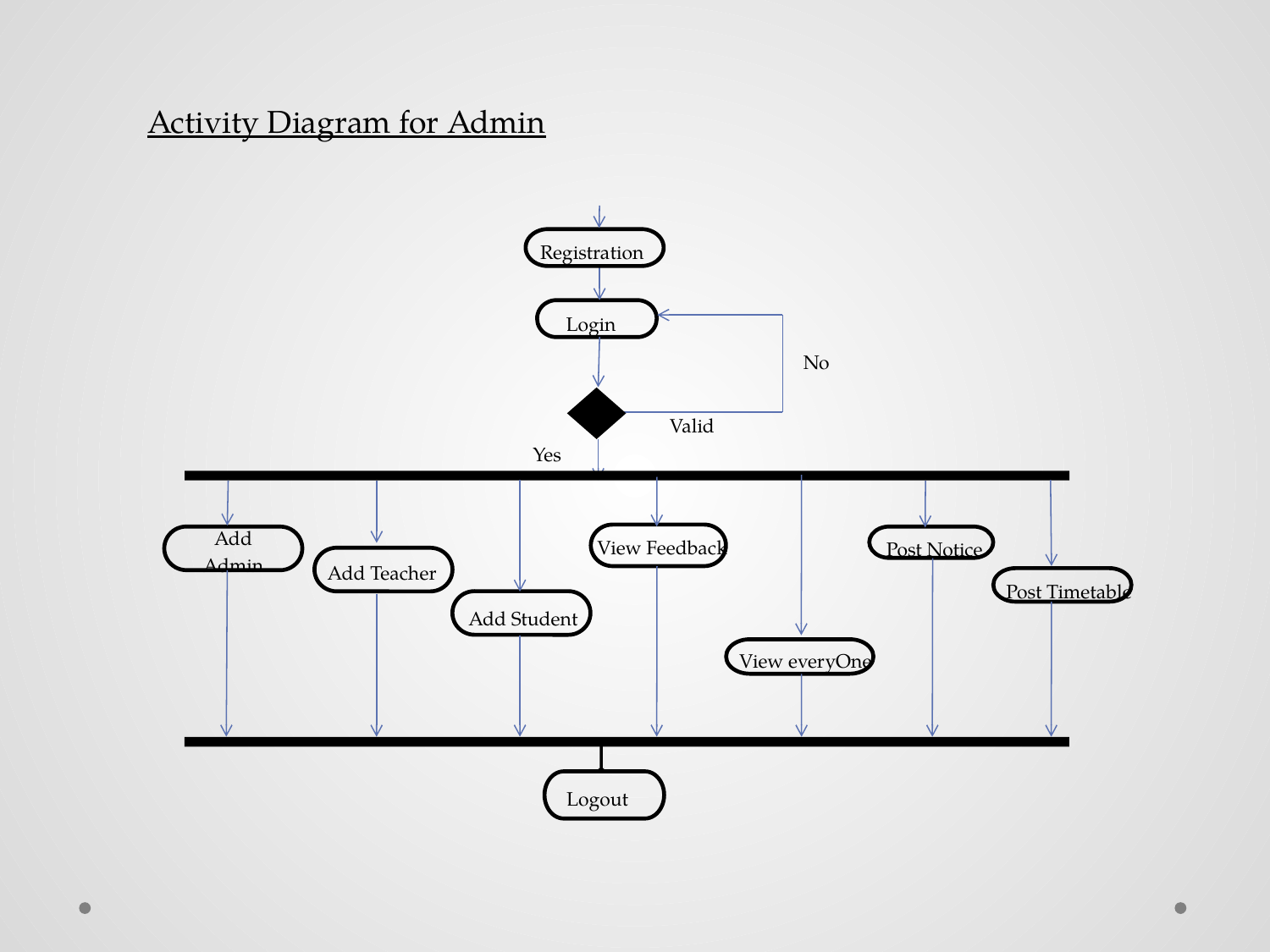

Activity Diagram for Admin
Registration

Login

No

Valid
Yes

View Feedback
Post Notice

Add Admin

Add Teacher
Post Timetable

Add Student
View everyOne

Logout